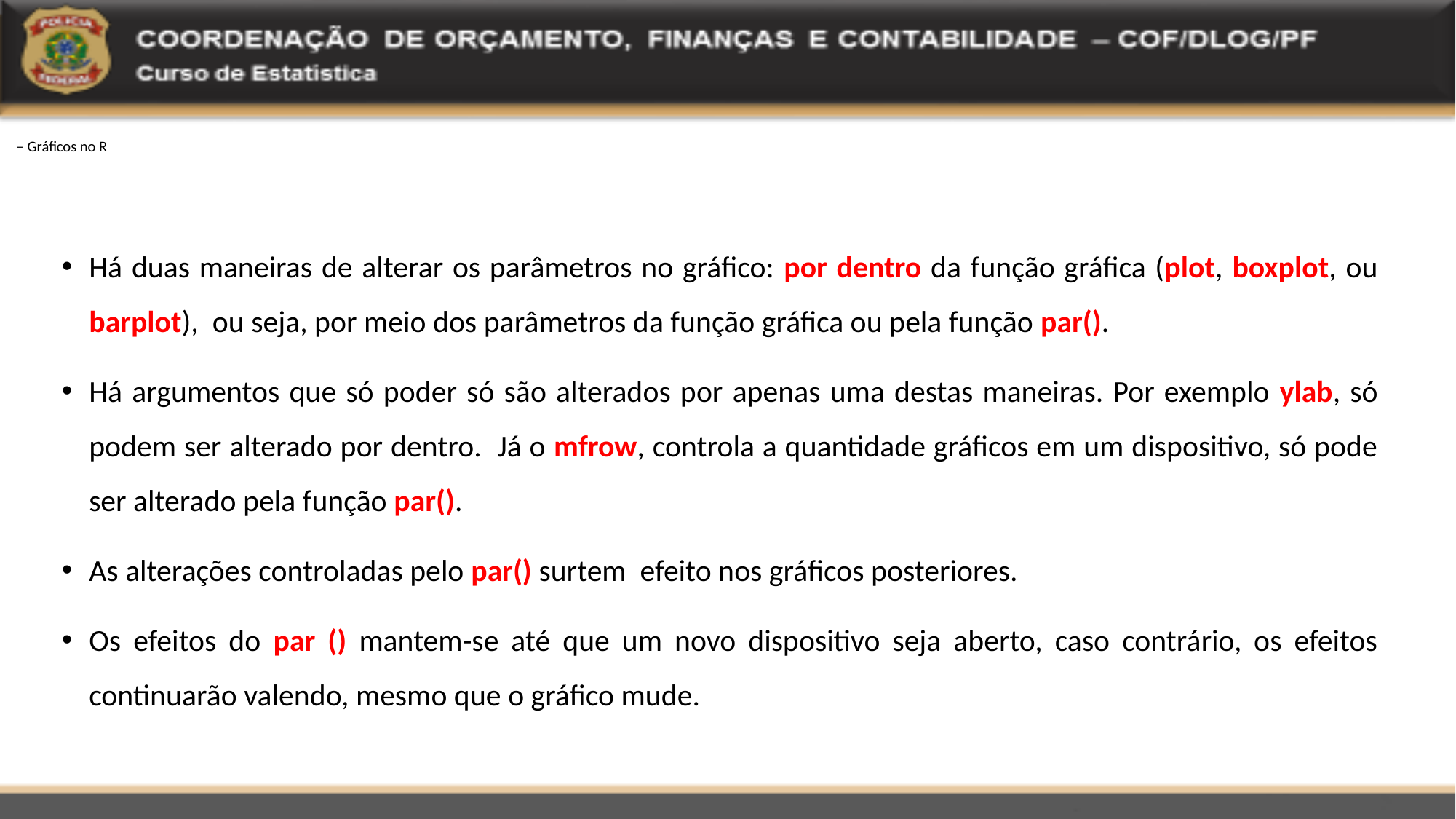

# – Gráficos no R
Há duas maneiras de alterar os parâmetros no gráfico: por dentro da função gráfica (plot, boxplot, ou barplot),  ou seja, por meio dos parâmetros da função gráfica ou pela função par().
Há argumentos que só poder só são alterados por apenas uma destas maneiras. Por exemplo ylab, só podem ser alterado por dentro.  Já o mfrow, controla a quantidade gráficos em um dispositivo, só pode ser alterado pela função par().
As alterações controladas pelo par() surtem  efeito nos gráficos posteriores.
Os efeitos do par () mantem-se até que um novo dispositivo seja aberto, caso contrário, os efeitos continuarão valendo, mesmo que o gráfico mude.